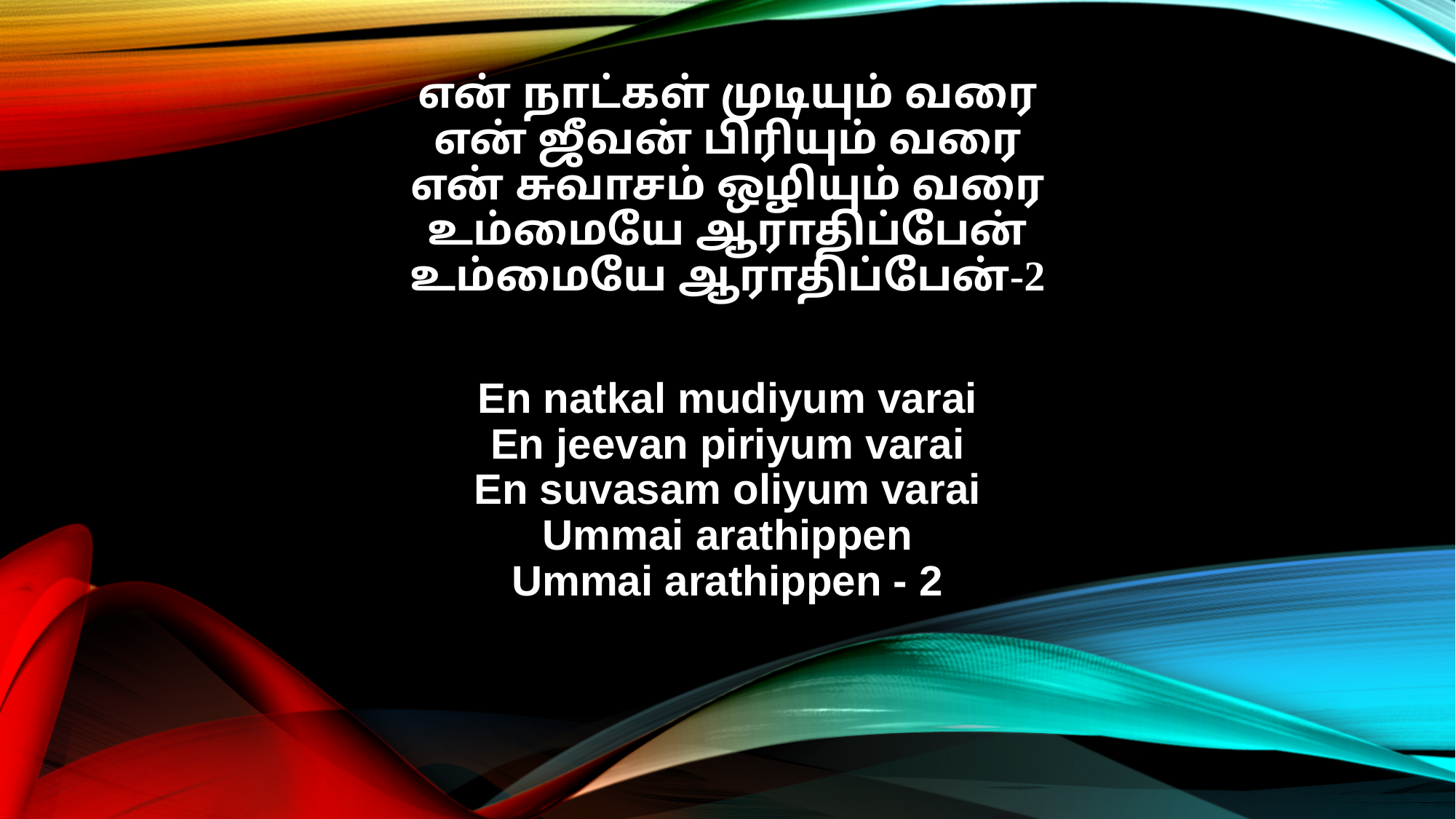

என் நாட்கள் முடியும் வரை
என் ஜீவன் பிரியும் வரை
என் சுவாசம் ஒழியும் வரை
உம்மையே ஆராதிப்பேன்
உம்மையே ஆராதிப்பேன்-2

En natkal mudiyum varai
En jeevan piriyum varai
En suvasam oliyum varai
Ummai arathippen
Ummai arathippen - 2